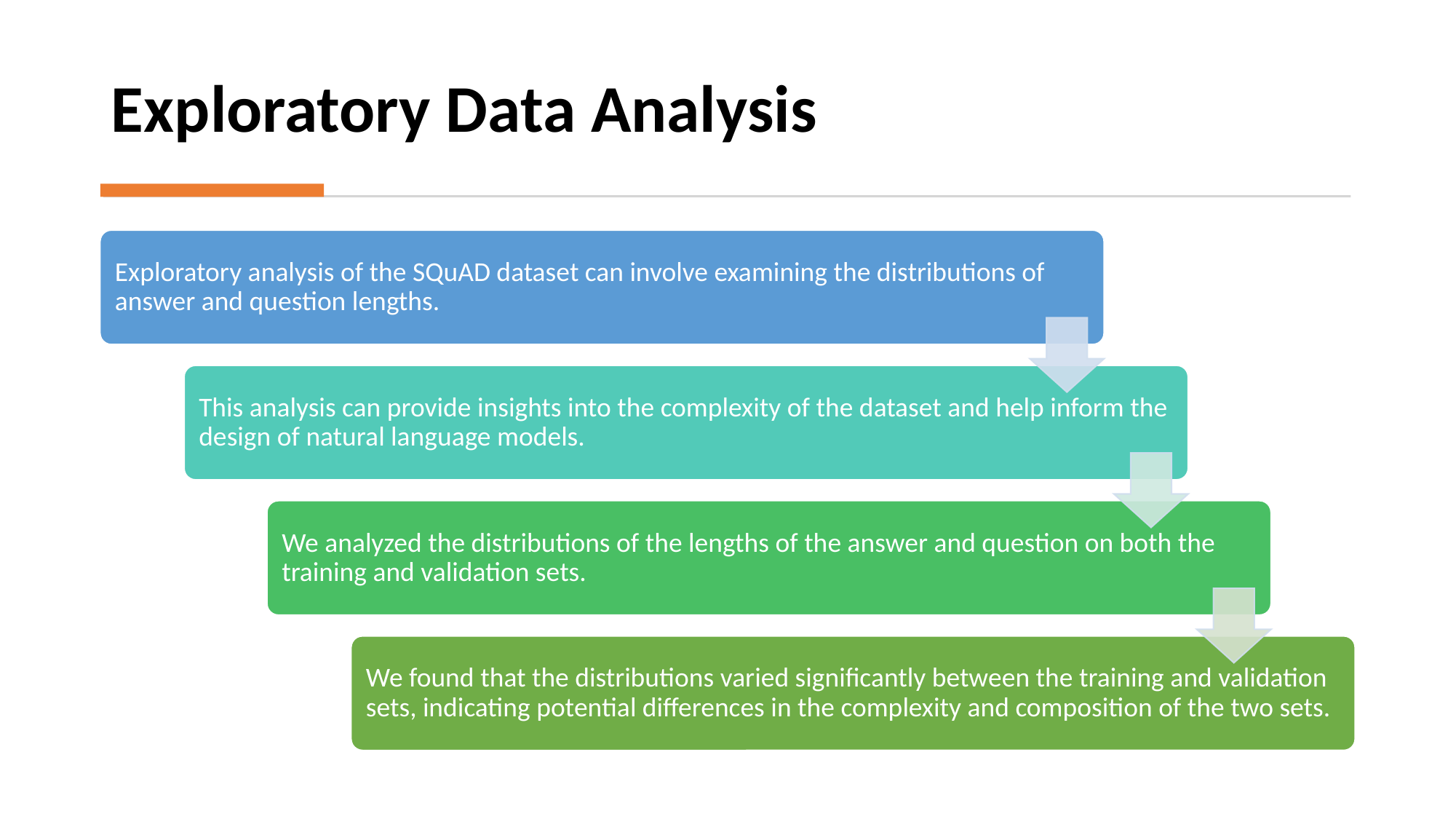

# Exploratory Data Analysis

Exploratory analysis of the SQuAD dataset can involve examining the distributions of answer and question lengths.
This analysis can provide insights into the complexity of the dataset and help inform the design of natural language models.
We analyzed the distributions of the lengths of the answer and question on both the training and validation sets.
We found that the distributions varied significantly between the training and validation sets, indicating potential differences in the complexity and composition of the two sets.